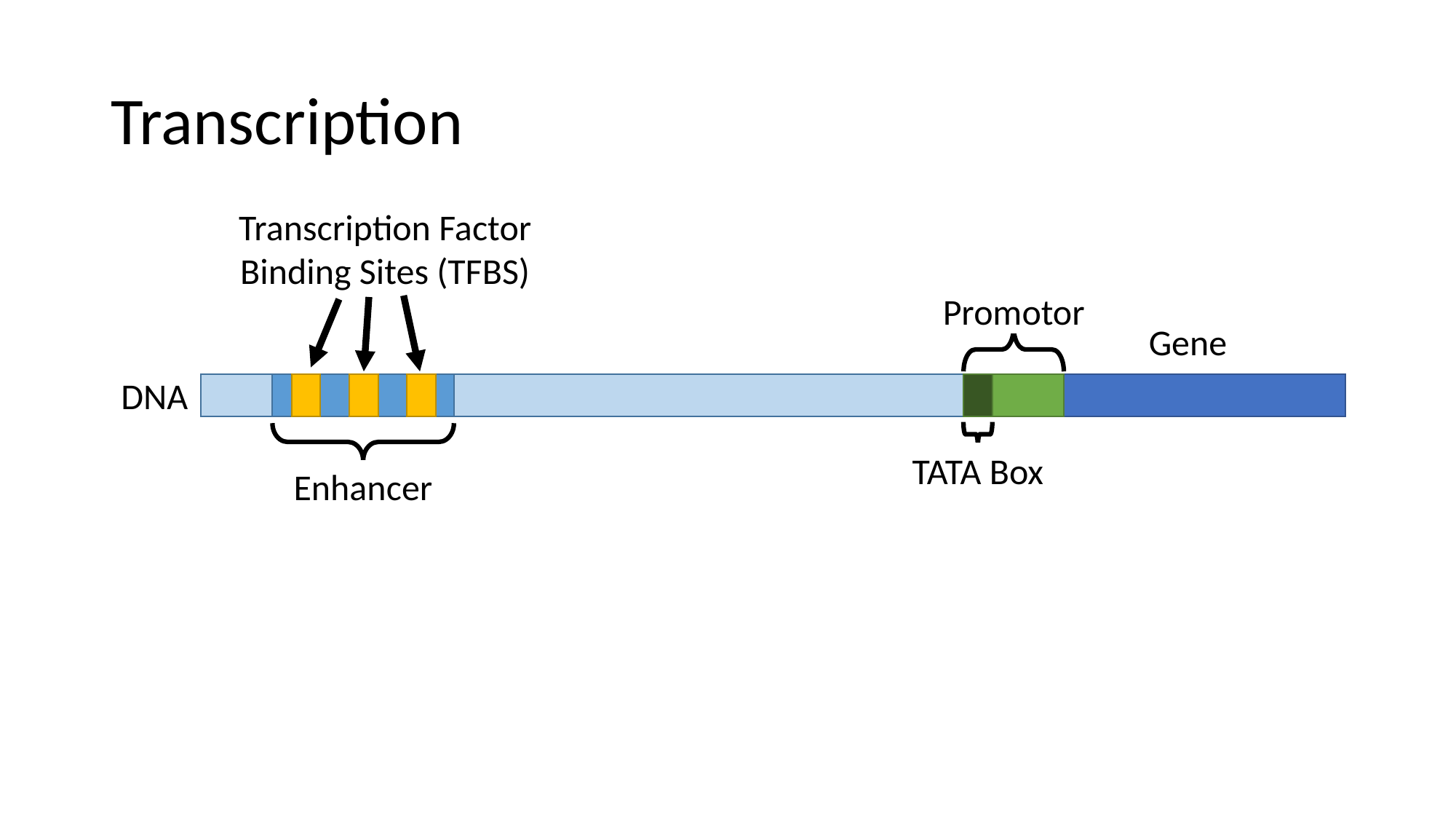

# Transcription
Transcription Factor Binding Sites (TFBS)
Promotor

Gene
DNA

TATA Box

Enhancer